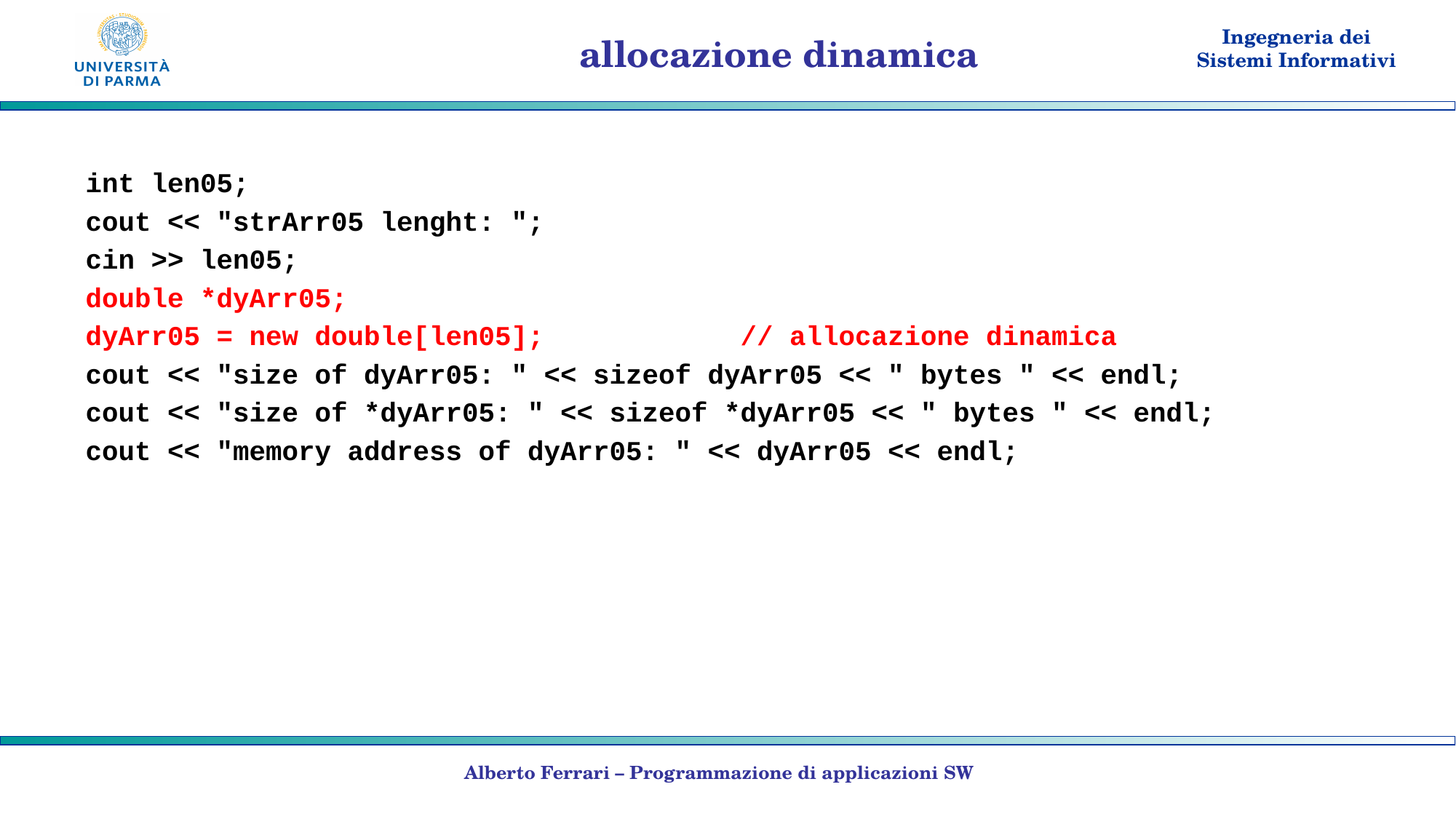

# allocazione dinamica
int len05;
cout << "strArr05 lenght: ";
cin >> len05;
double *dyArr05;
dyArr05 = new double[len05];		// allocazione dinamica
cout << "size of dyArr05: " << sizeof dyArr05 << " bytes " << endl;
cout << "size of *dyArr05: " << sizeof *dyArr05 << " bytes " << endl;
cout << "memory address of dyArr05: " << dyArr05 << endl;

Alberto Ferrari – Programmazione di applicazioni SW